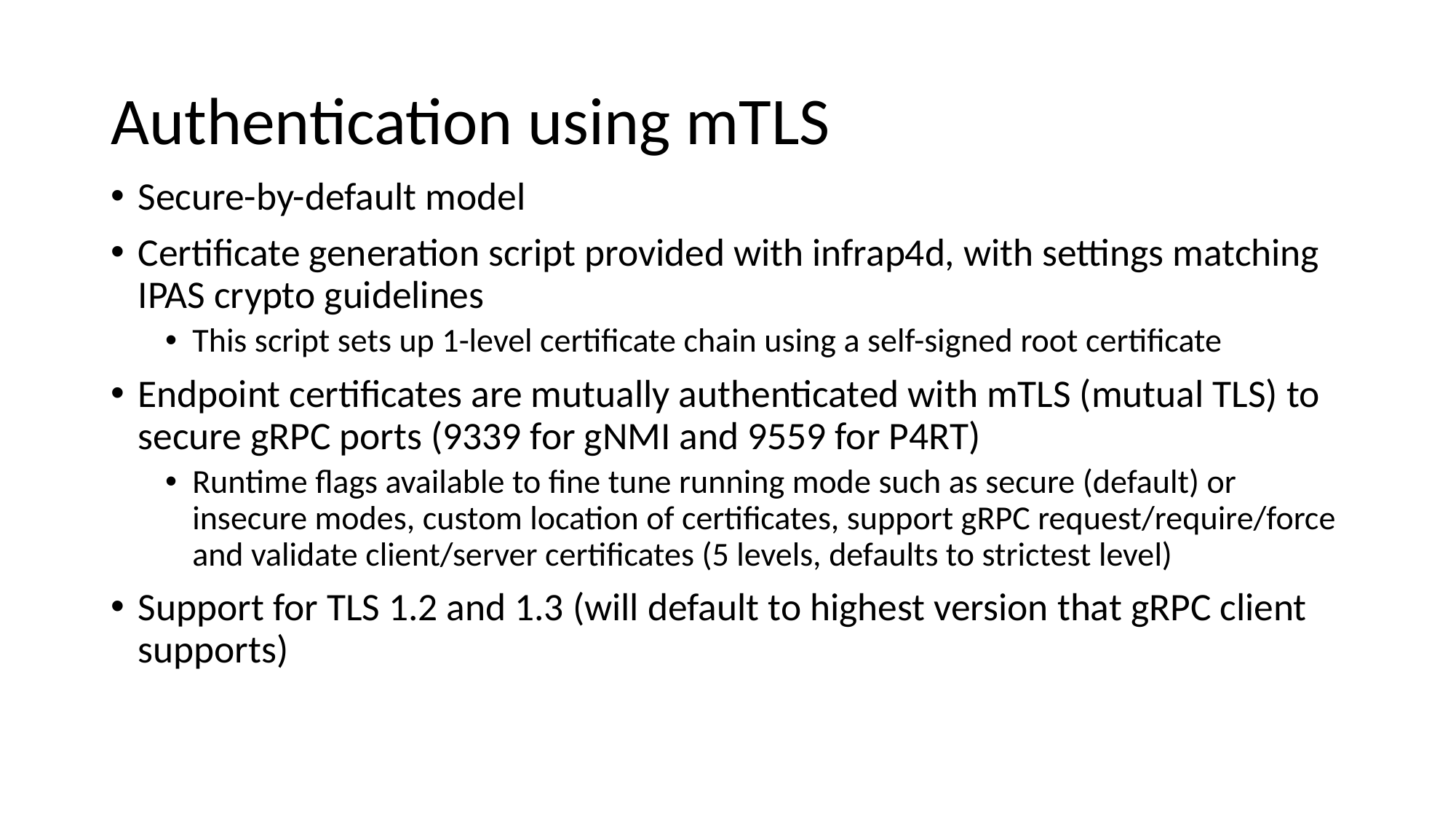

# Authentication using mTLS
Secure-by-default model
Certificate generation script provided with infrap4d, with settings matching IPAS crypto guidelines
This script sets up 1-level certificate chain using a self-signed root certificate
Endpoint certificates are mutually authenticated with mTLS (mutual TLS) to secure gRPC ports (9339 for gNMI and 9559 for P4RT)
Runtime flags available to fine tune running mode such as secure (default) or insecure modes, custom location of certificates, support gRPC request/require/force and validate client/server certificates (5 levels, defaults to strictest level)
Support for TLS 1.2 and 1.3 (will default to highest version that gRPC client supports)